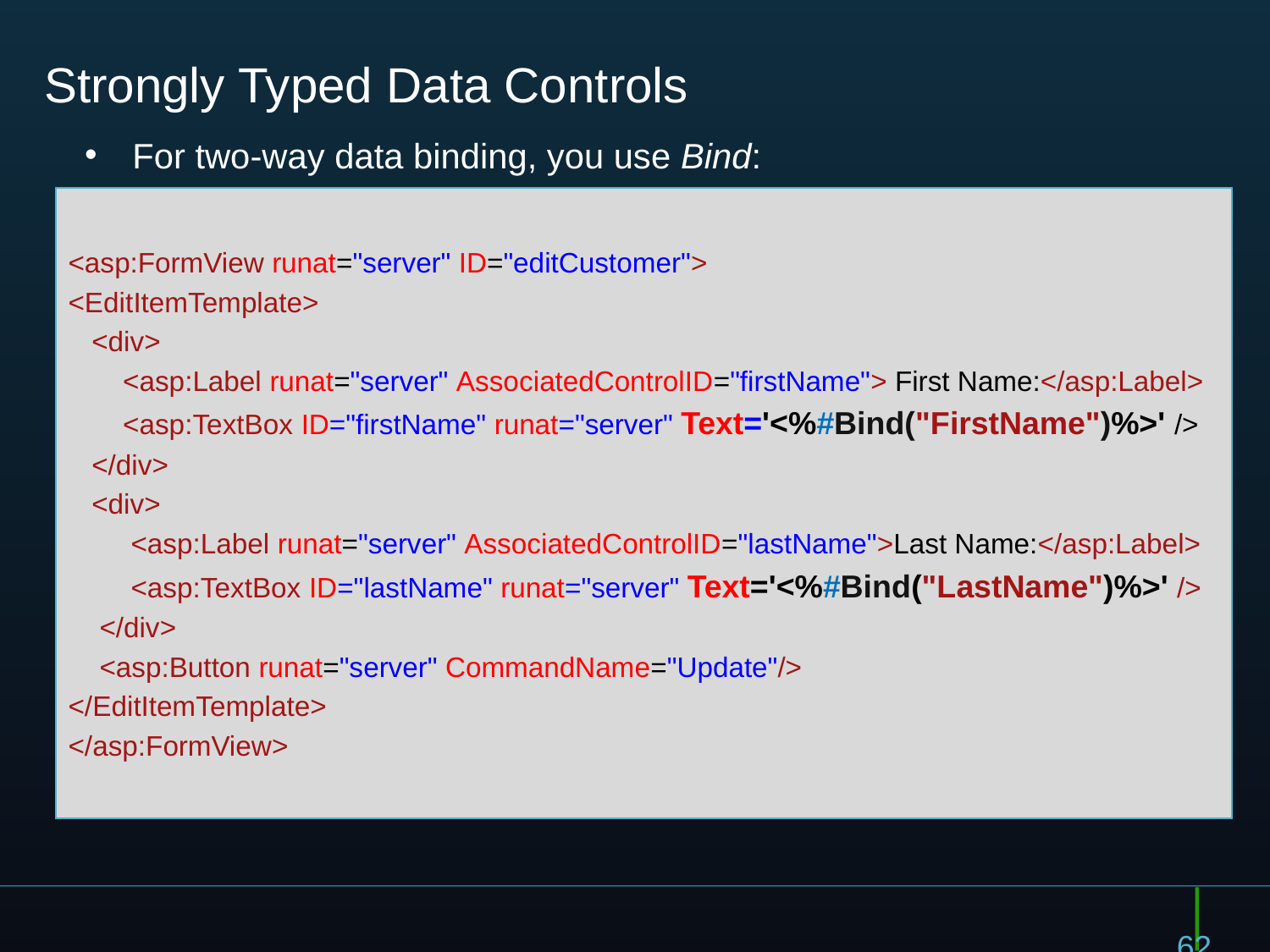

# Strongly Typed Data Controls
For two-way data binding, you use Bind:
<asp:FormView runat="server" ID="editCustomer">
<EditItemTemplate>
   <div>
       <asp:Label runat="server" AssociatedControlID="firstName"> First Name:</asp:Label>
       <asp:TextBox ID="firstName" runat="server" Text='<%#Bind("FirstName")%>' />
   </div>
   <div>
        <asp:Label runat="server" AssociatedControlID="lastName">Last Name:</asp:Label>
        <asp:TextBox ID="lastName" runat="server" Text='<%#Bind("LastName")%>' />
    </div>
    <asp:Button runat="server" CommandName="Update"/>
</EditItemTemplate>
</asp:FormView>
62